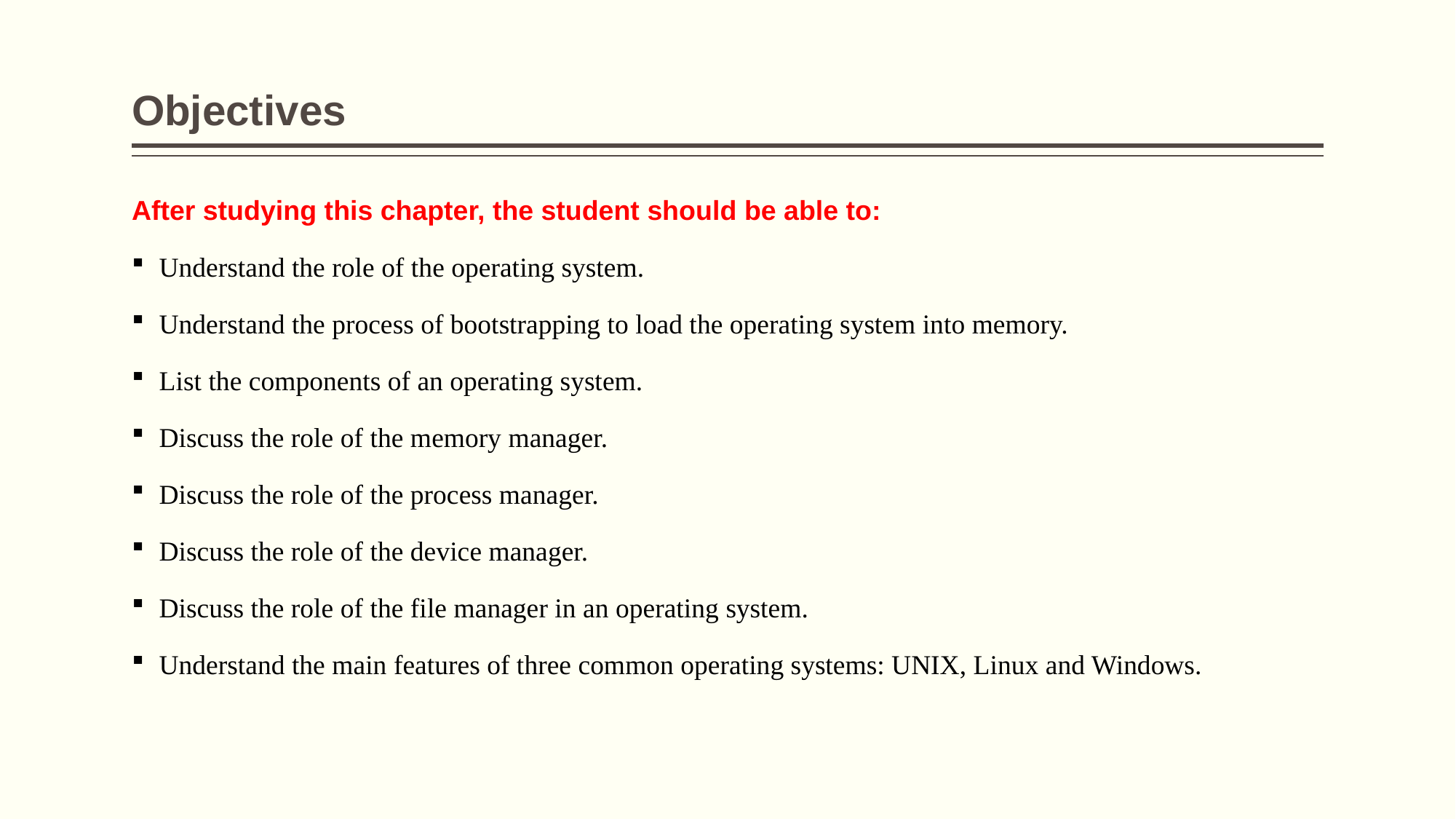

# Objectives
After studying this chapter, the student should be able to:
Understand the role of the operating system.
Understand the process of bootstrapping to load the operating system into memory.
List the components of an operating system.
Discuss the role of the memory manager.
Discuss the role of the process manager.
Discuss the role of the device manager.
Discuss the role of the file manager in an operating system.
Understand the main features of three common operating systems: UNIX, Linux and Windows.